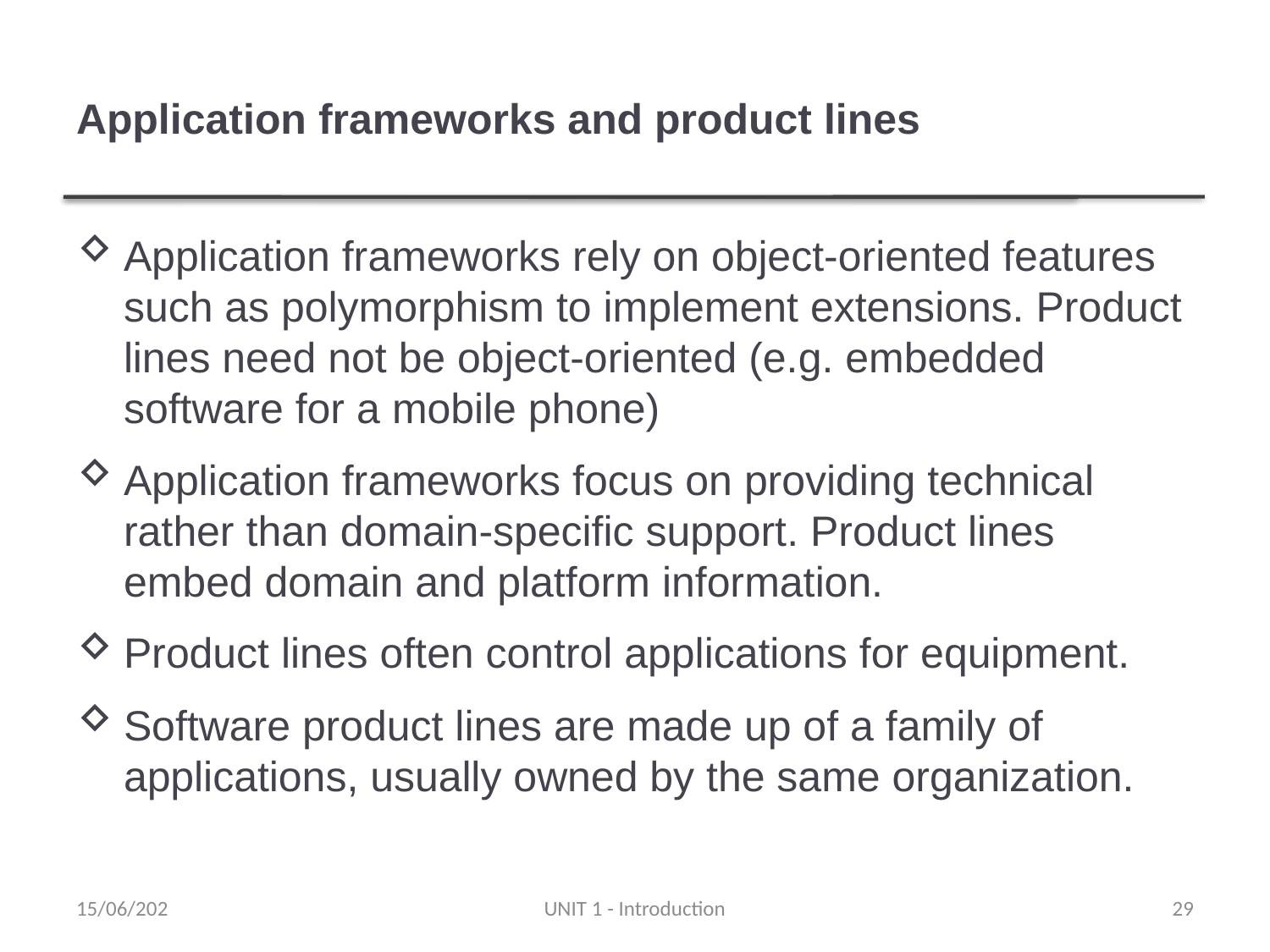

# Application frameworks and product lines
Application frameworks rely on object-oriented features such as polymorphism to implement extensions. Product lines need not be object-oriented (e.g. embedded software for a mobile phone)
Application frameworks focus on providing technical rather than domain-specific support. Product lines embed domain and platform information.
Product lines often control applications for equipment.
Software product lines are made up of a family of applications, usually owned by the same organization.
15/06/202
UNIT 1 - Introduction
29